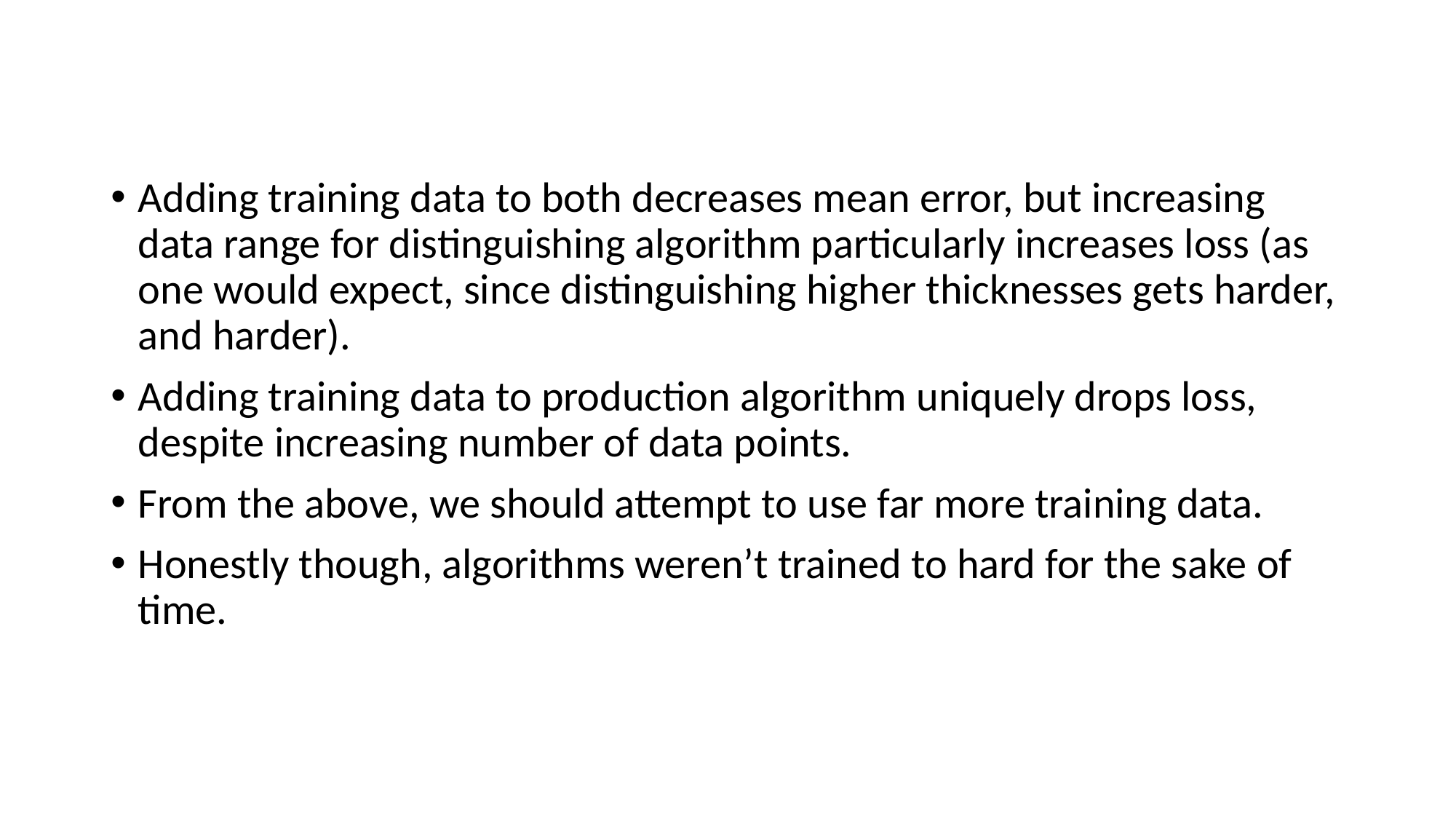

Adding training data to both decreases mean error, but increasing data range for distinguishing algorithm particularly increases loss (as one would expect, since distinguishing higher thicknesses gets harder, and harder).
Adding training data to production algorithm uniquely drops loss, despite increasing number of data points.
From the above, we should attempt to use far more training data.
Honestly though, algorithms weren’t trained to hard for the sake of time.